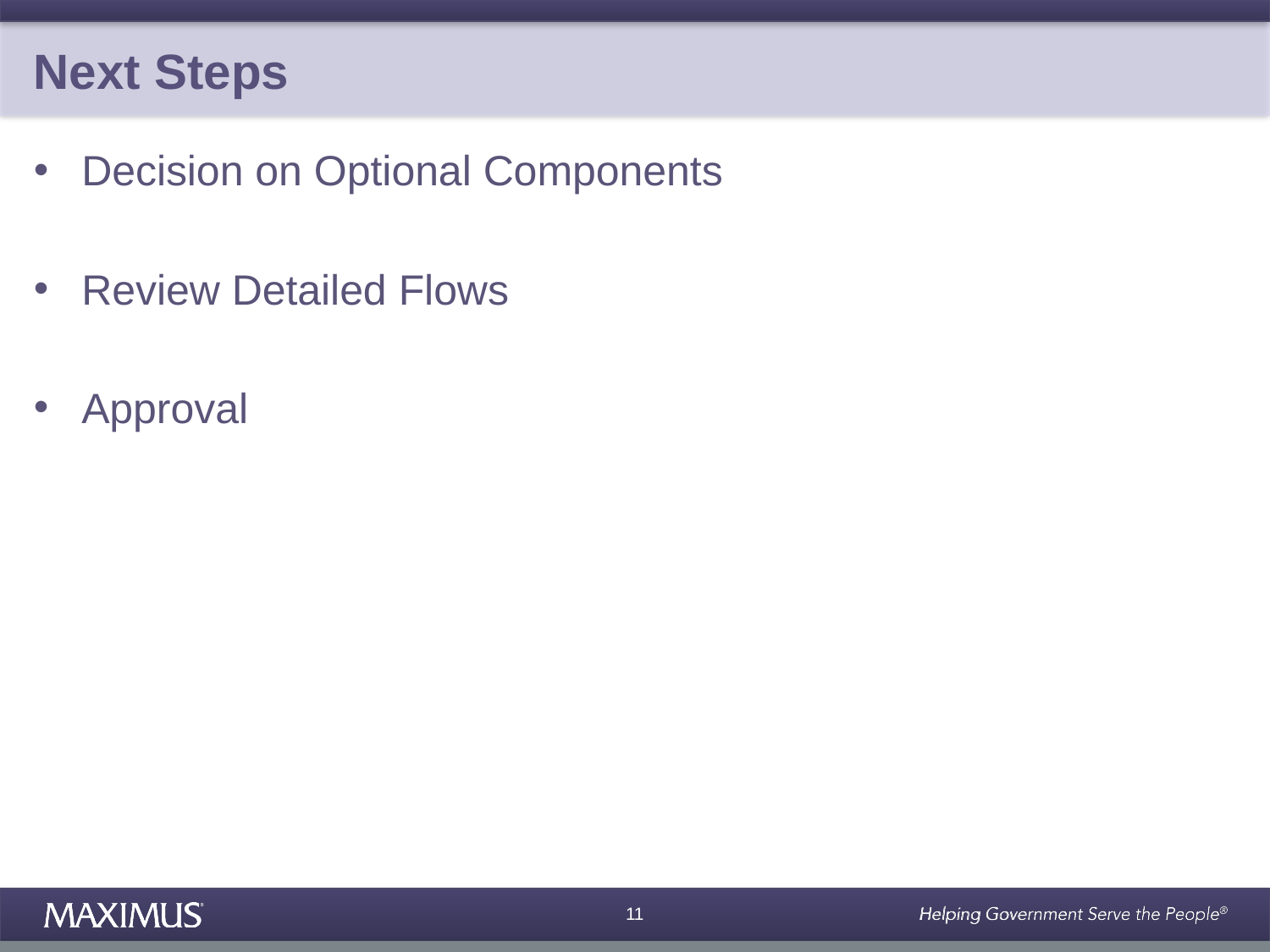

# Next Steps
Decision on Optional Components

Review Detailed Flows

Approval